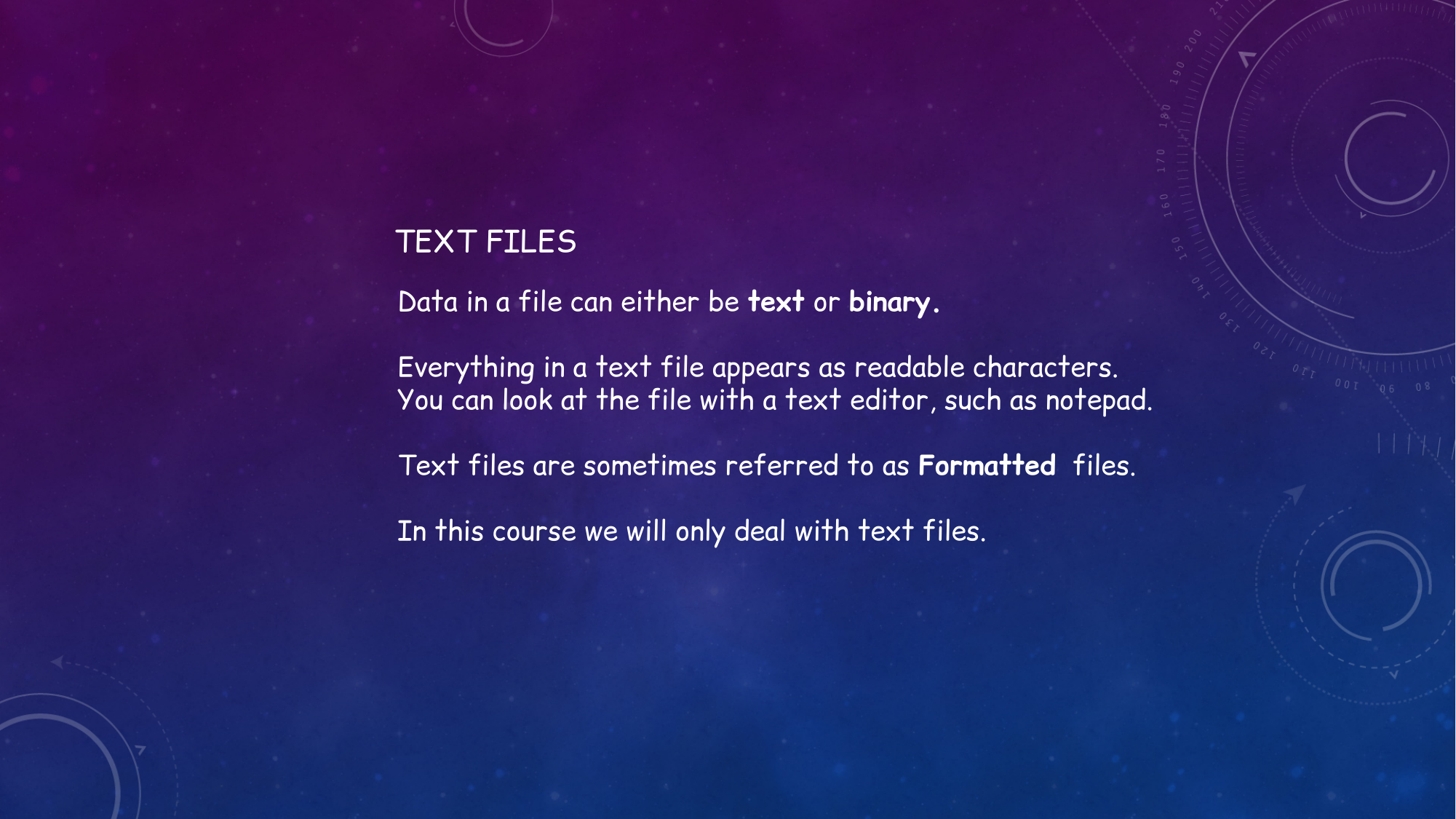

# Text Files
Data in a file can either be text or binary.

Everything in a text file appears as readable characters.
You can look at the file with a text editor, such as notepad.

Text files are sometimes referred to as Formatted  files.

In this course we will only deal with text files.